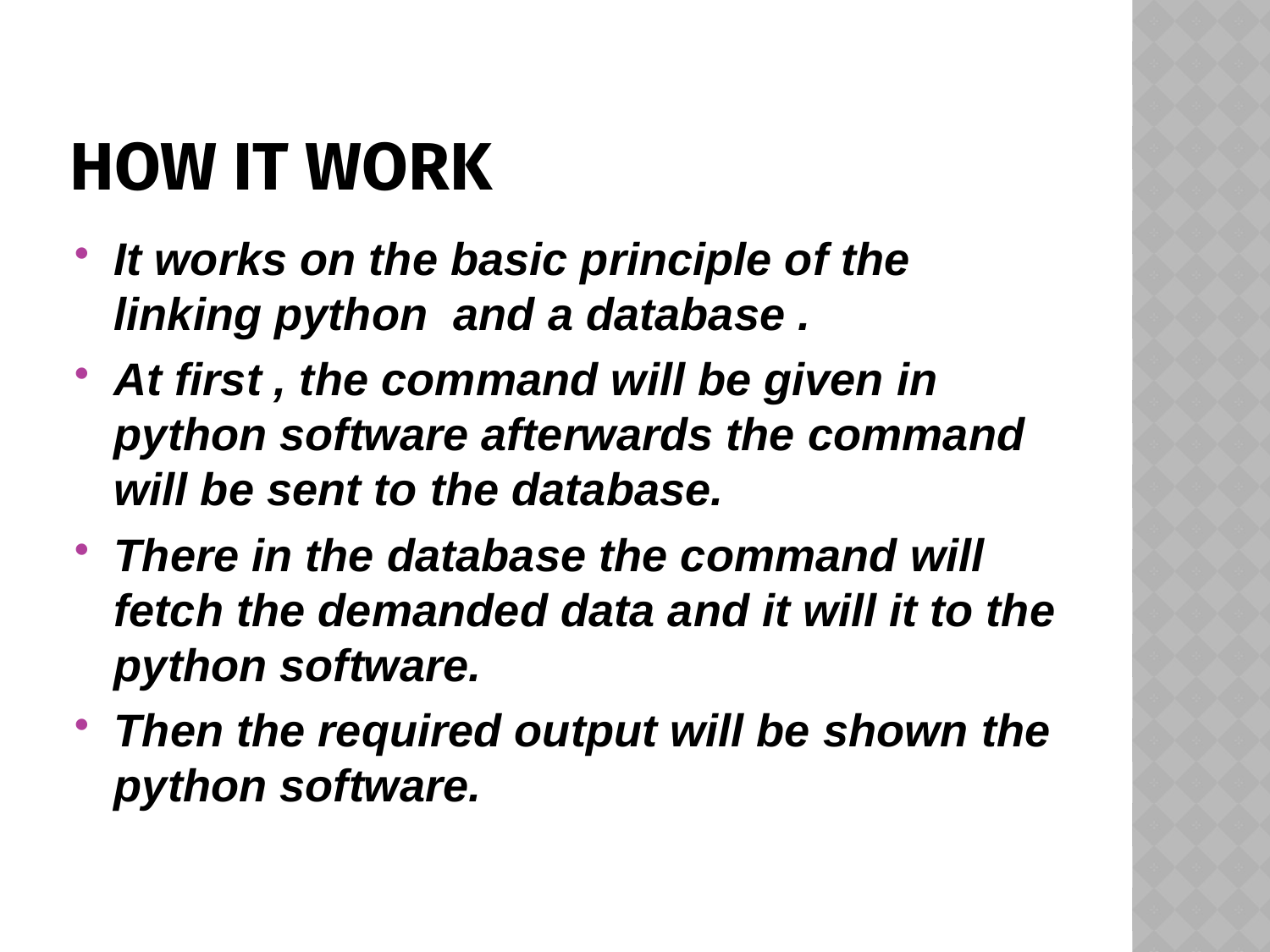

# HOW IT WORK
It works on the basic principle of the linking python  and a database .
At first , the command will be given in python software afterwards the command will be sent to the database.
There in the database the command will fetch the demanded data and it will it to the python software.
Then the required output will be shown the python software.